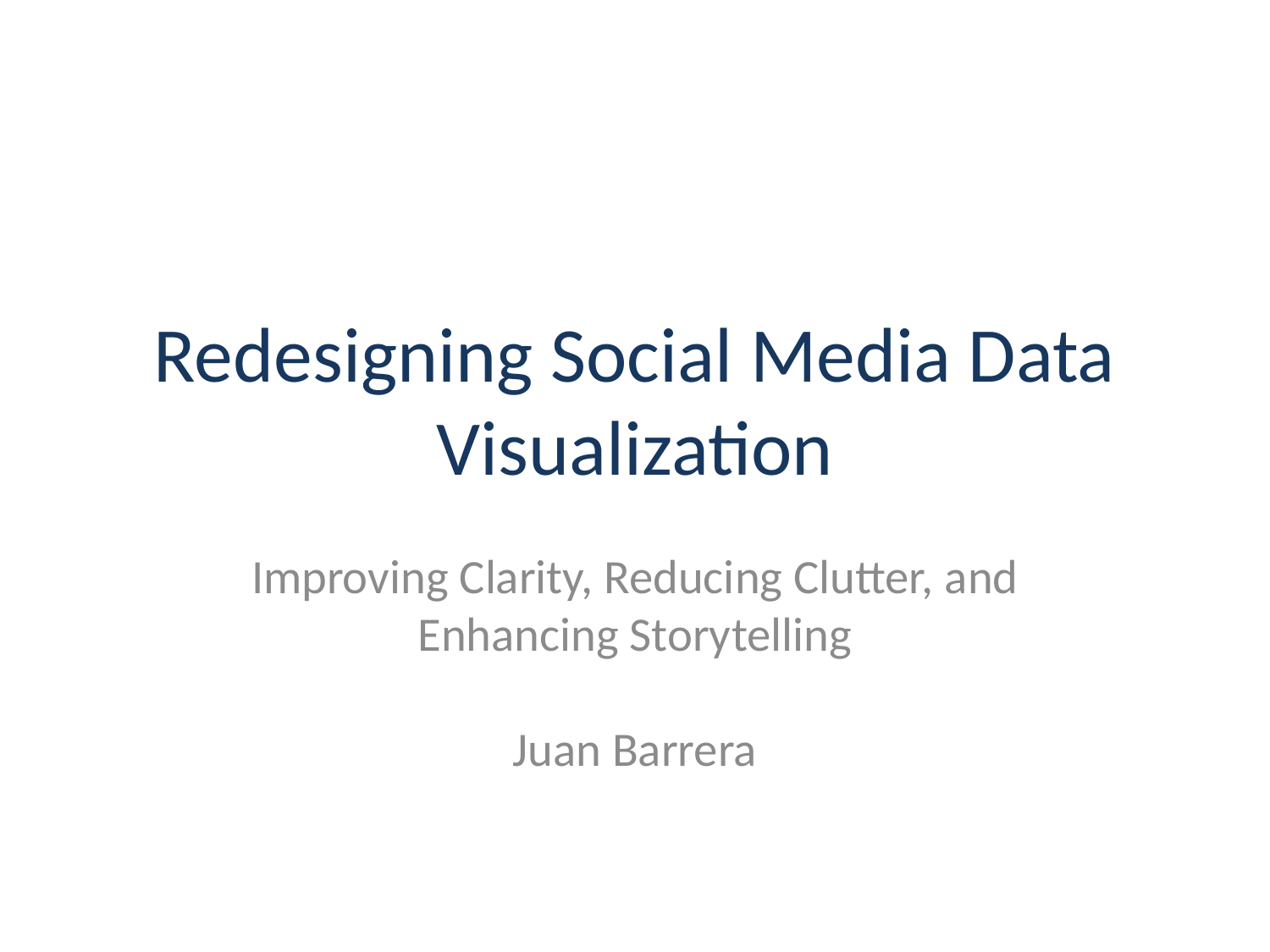

# Redesigning Social Media Data Visualization
Improving Clarity, Reducing Clutter, and Enhancing Storytelling
Juan Barrera